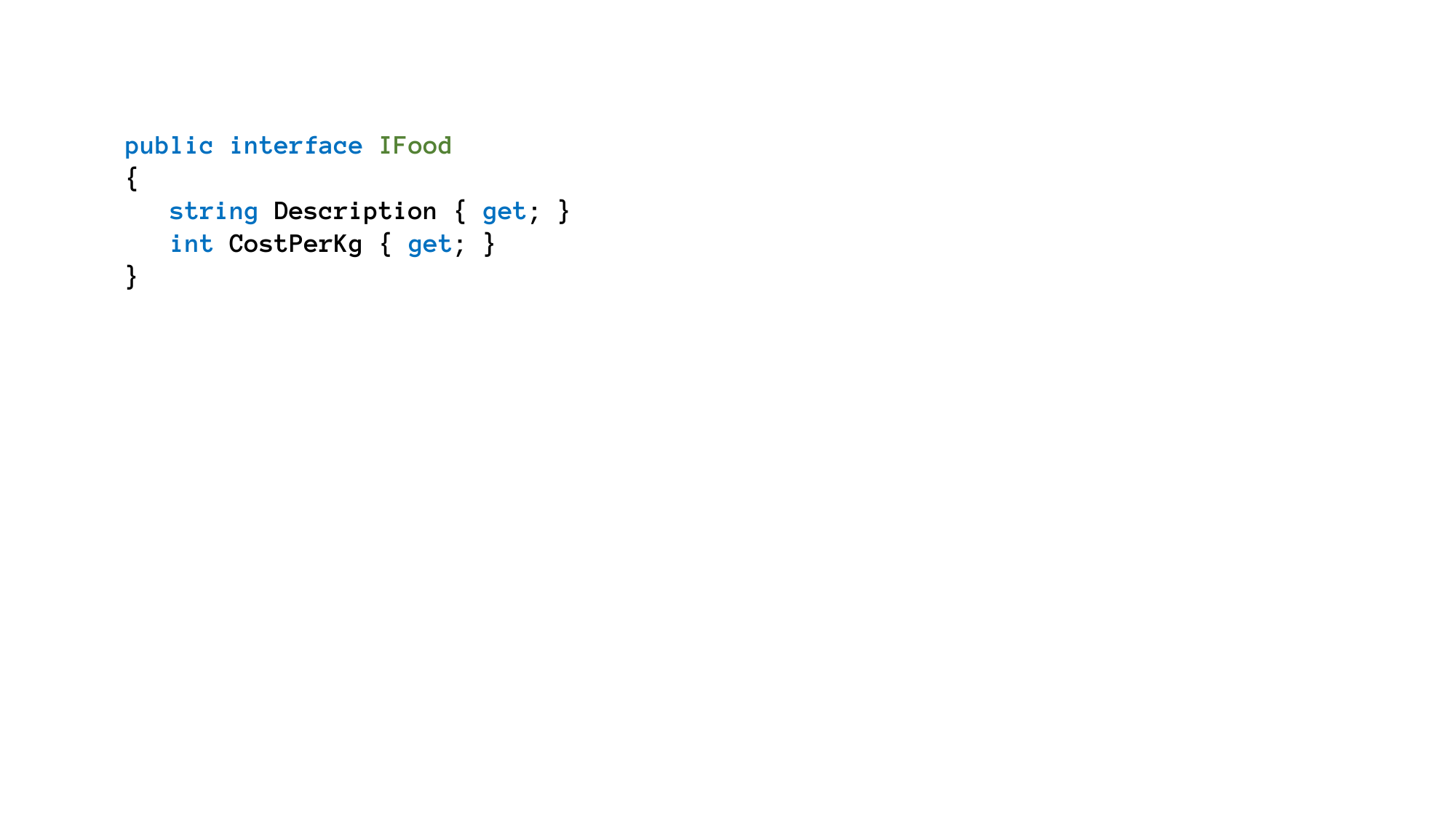

public interface IFood
{
   string Description { get; }
   int CostPerKg { get; }
}